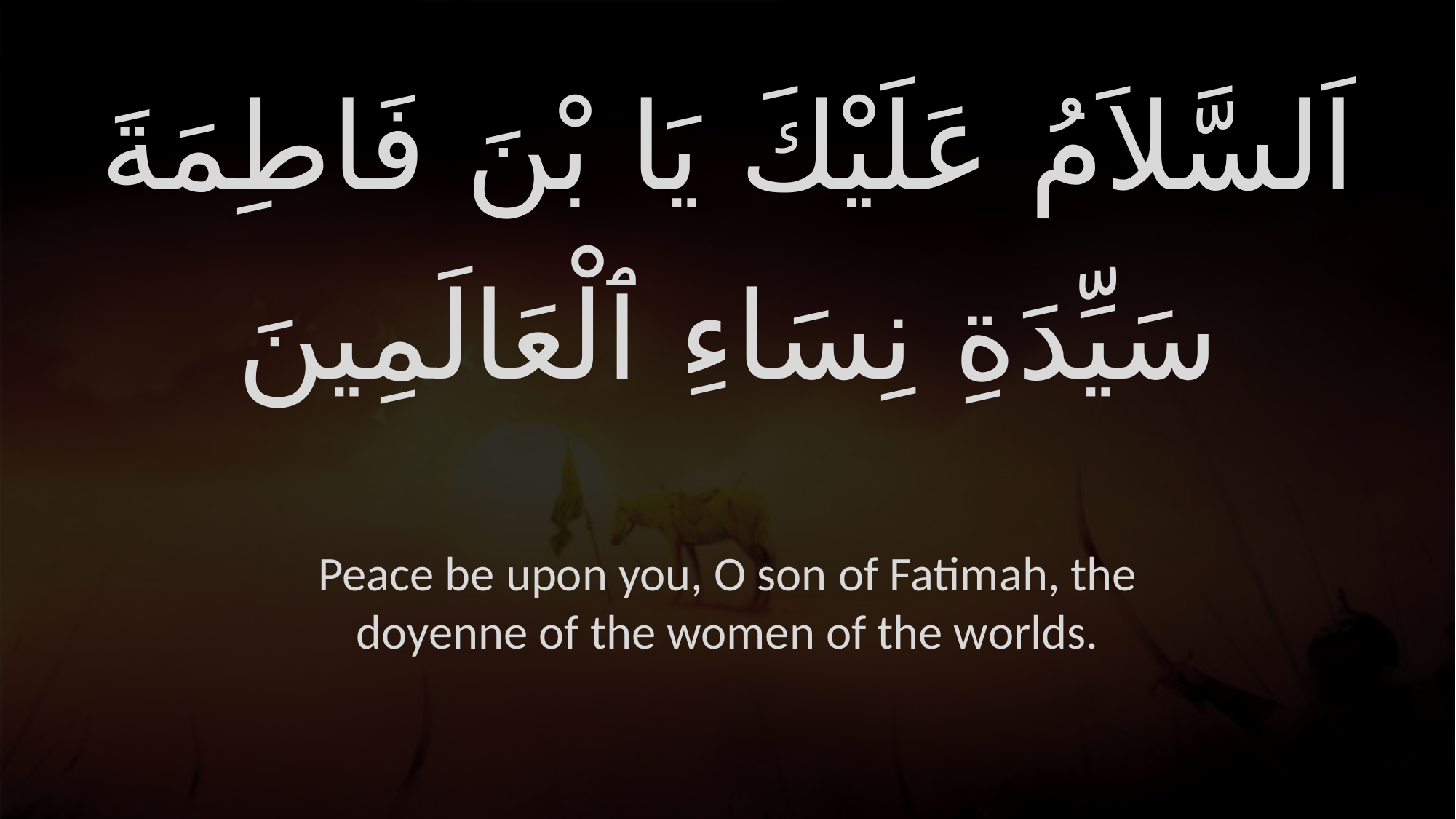

# اَلسَّلاَمُ عَلَيْكَ يَا بْنَ فَاطِمَةَ سَيِّدَةِ نِسَاءِ ٱلْعَالَمِينَ
Peace be upon you, O son of Fatimah, the doyenne of the women of the worlds.